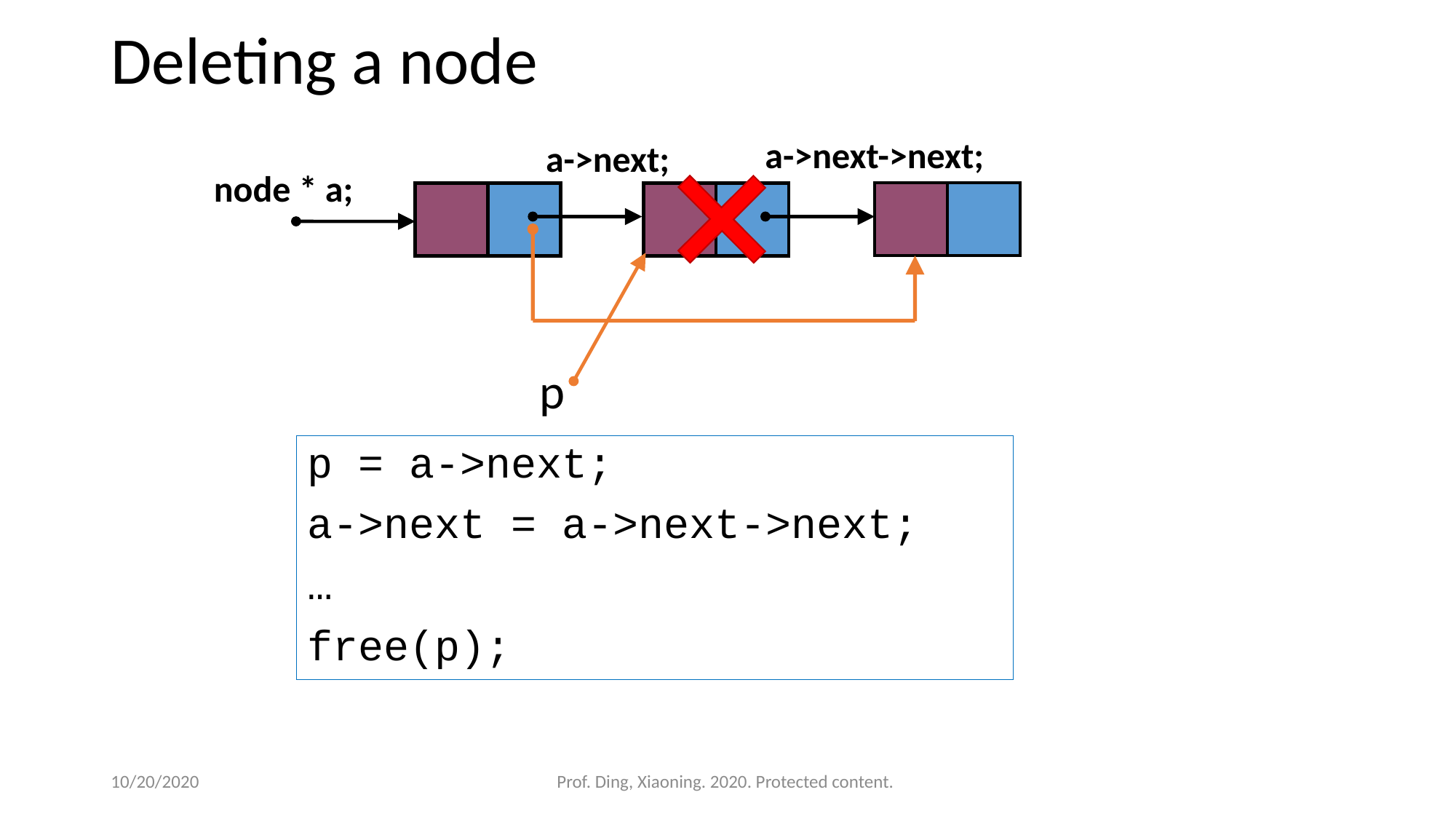

# Deleting a node
a->next->next;
a->next;
node * a;

p
p = a->next;
a->next = a->next->next;
…
free(p);
10/20/2020
74
Prof. Ding, Xiaoning. 2020. Protected content.